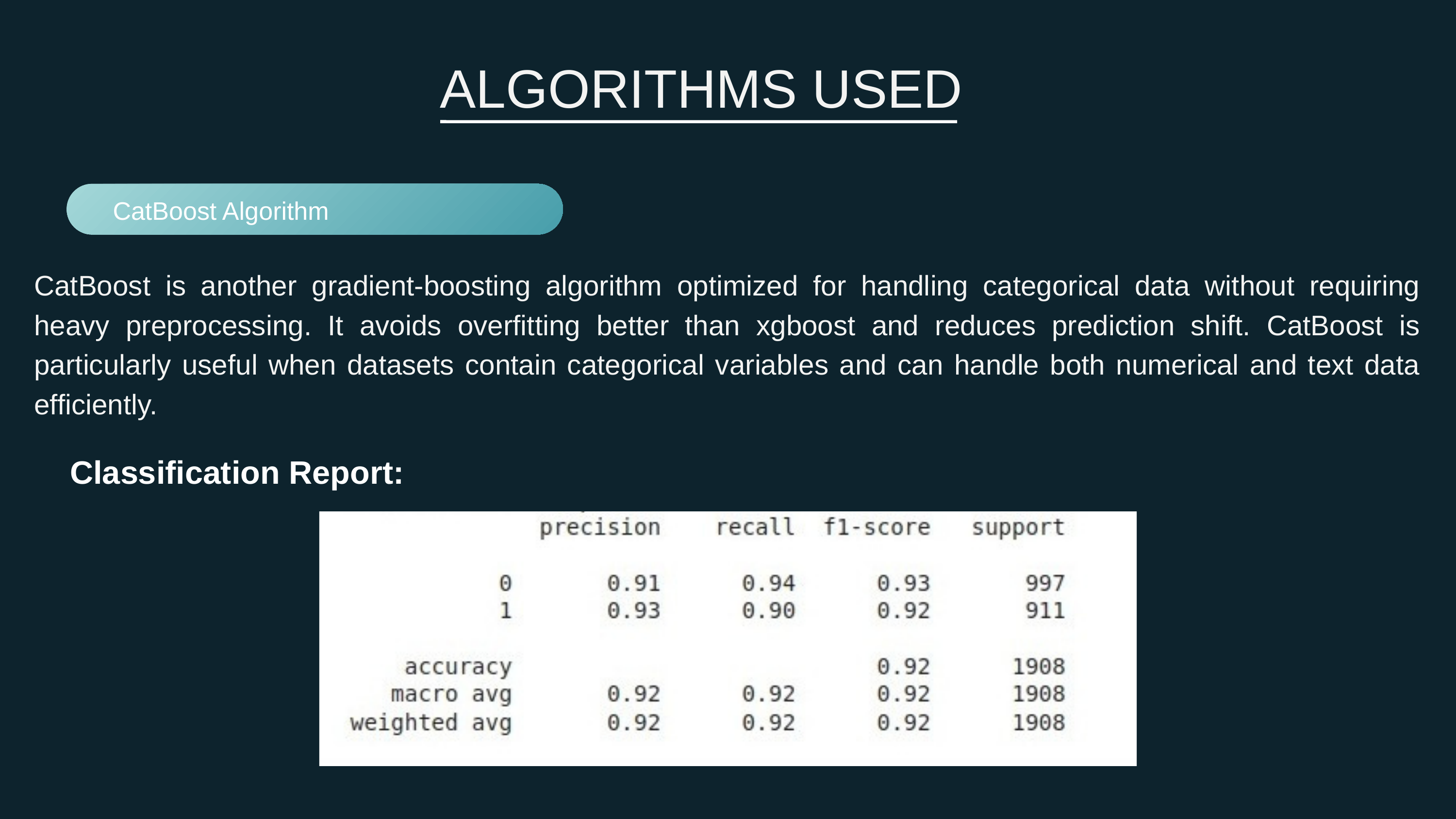

ALGORITHMS USED

 CatBoost Algorithm
CatBoost is another gradient-boosting algorithm optimized for handling categorical data without requiring heavy preprocessing. It avoids overfitting better than xgboost and reduces prediction shift. CatBoost is particularly useful when datasets contain categorical variables and can handle both numerical and text data efficiently.
Classification Report: